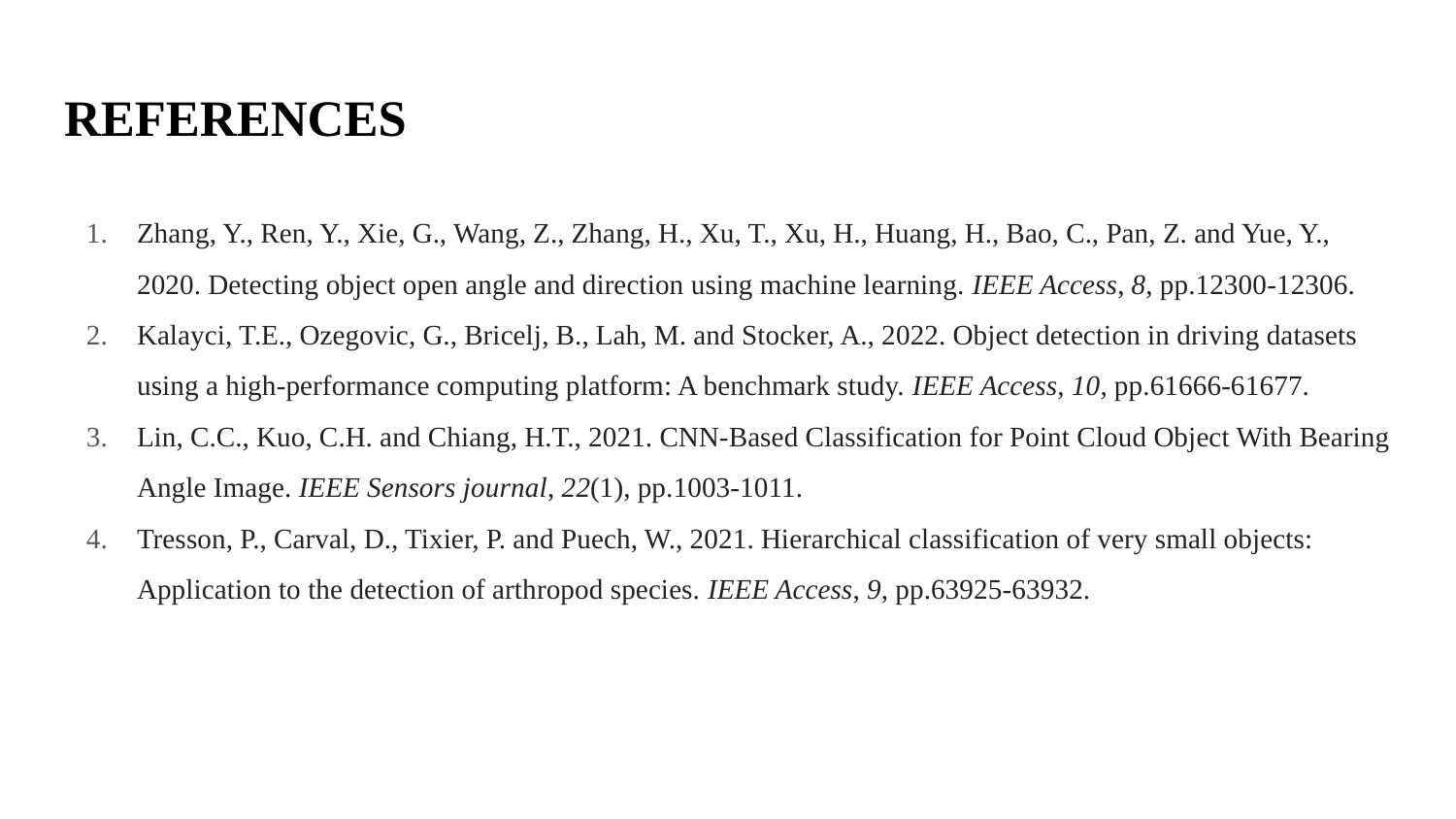

# REFERENCES
Zhang, Y., Ren, Y., Xie, G., Wang, Z., Zhang, H., Xu, T., Xu, H., Huang, H., Bao, C., Pan, Z. and Yue, Y., 2020. Detecting object open angle and direction using machine learning. IEEE Access, 8, pp.12300-12306.
Kalayci, T.E., Ozegovic, G., Bricelj, B., Lah, M. and Stocker, A., 2022. Object detection in driving datasets using a high-performance computing platform: A benchmark study. IEEE Access, 10, pp.61666-61677.
Lin, C.C., Kuo, C.H. and Chiang, H.T., 2021. CNN-Based Classification for Point Cloud Object With Bearing Angle Image. IEEE Sensors journal, 22(1), pp.1003-1011.
Tresson, P., Carval, D., Tixier, P. and Puech, W., 2021. Hierarchical classification of very small objects: Application to the detection of arthropod species. IEEE Access, 9, pp.63925-63932.